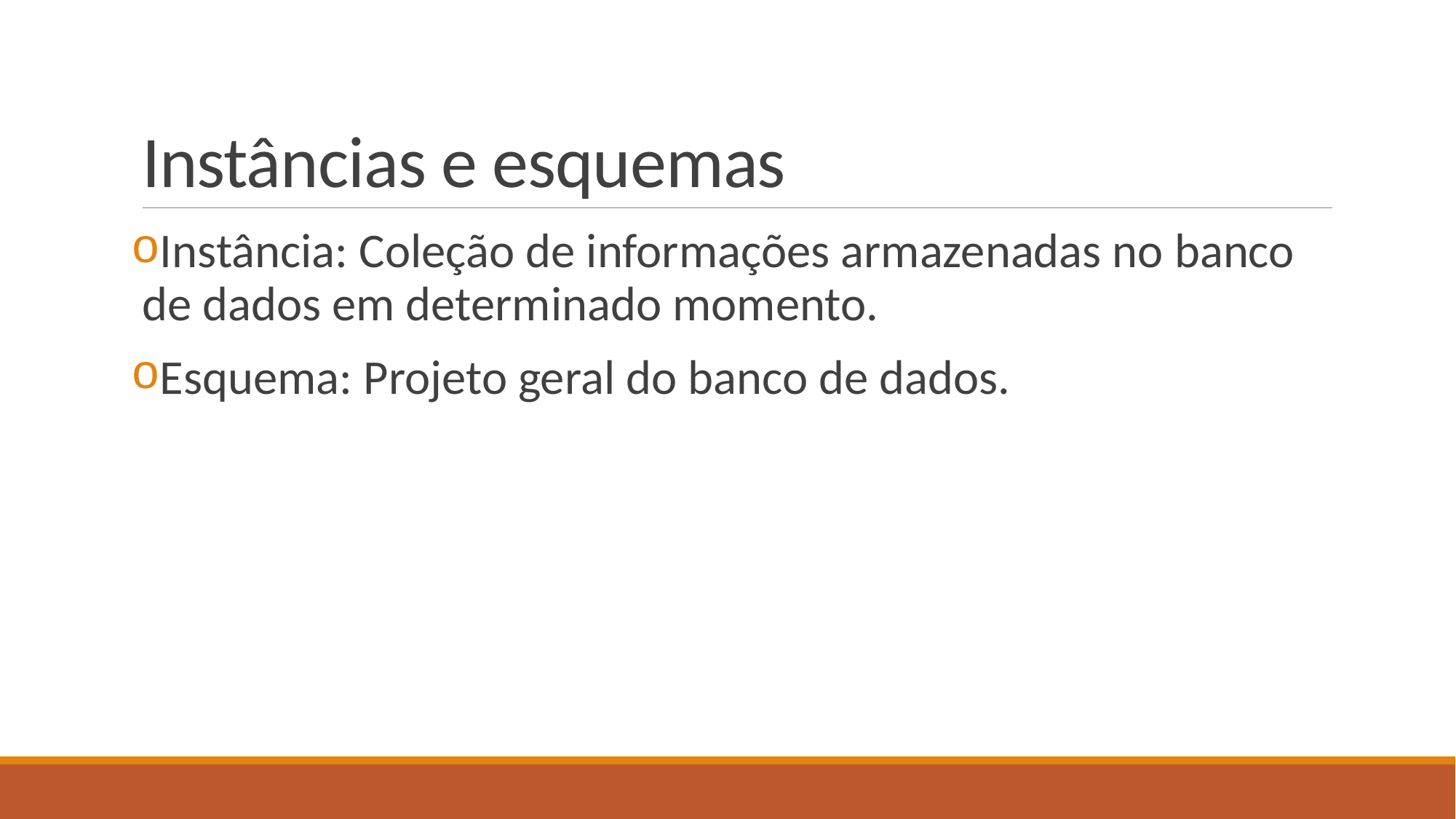

# Instâncias e esquemas
Instância: Coleção de informações armazenadas no banco de dados em determinado momento.
Esquema: Projeto geral do banco de dados.